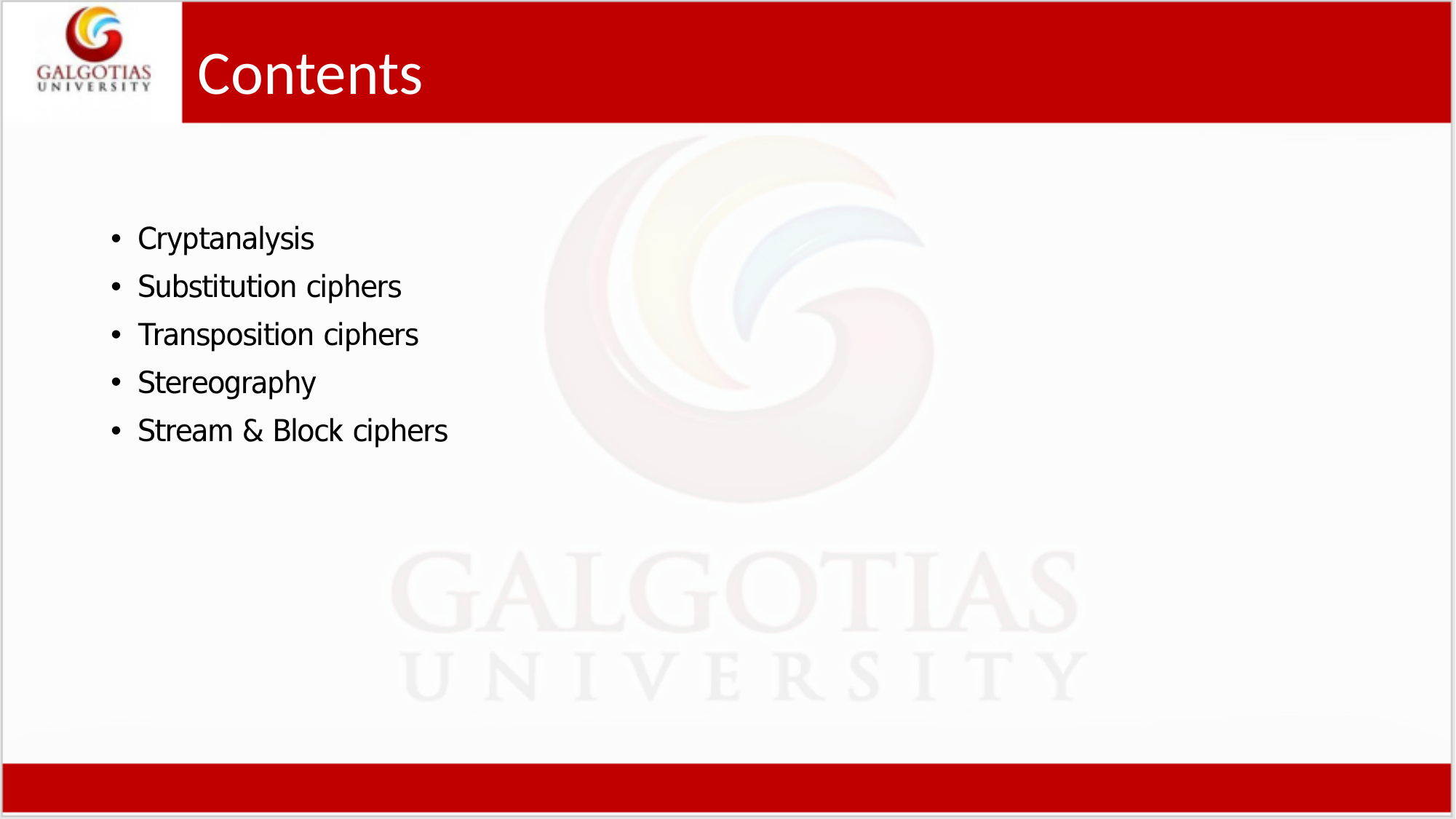

# Contents
Cryptanalysis
Substitution ciphers
Transposition ciphers
Stereography
Stream & Block ciphers